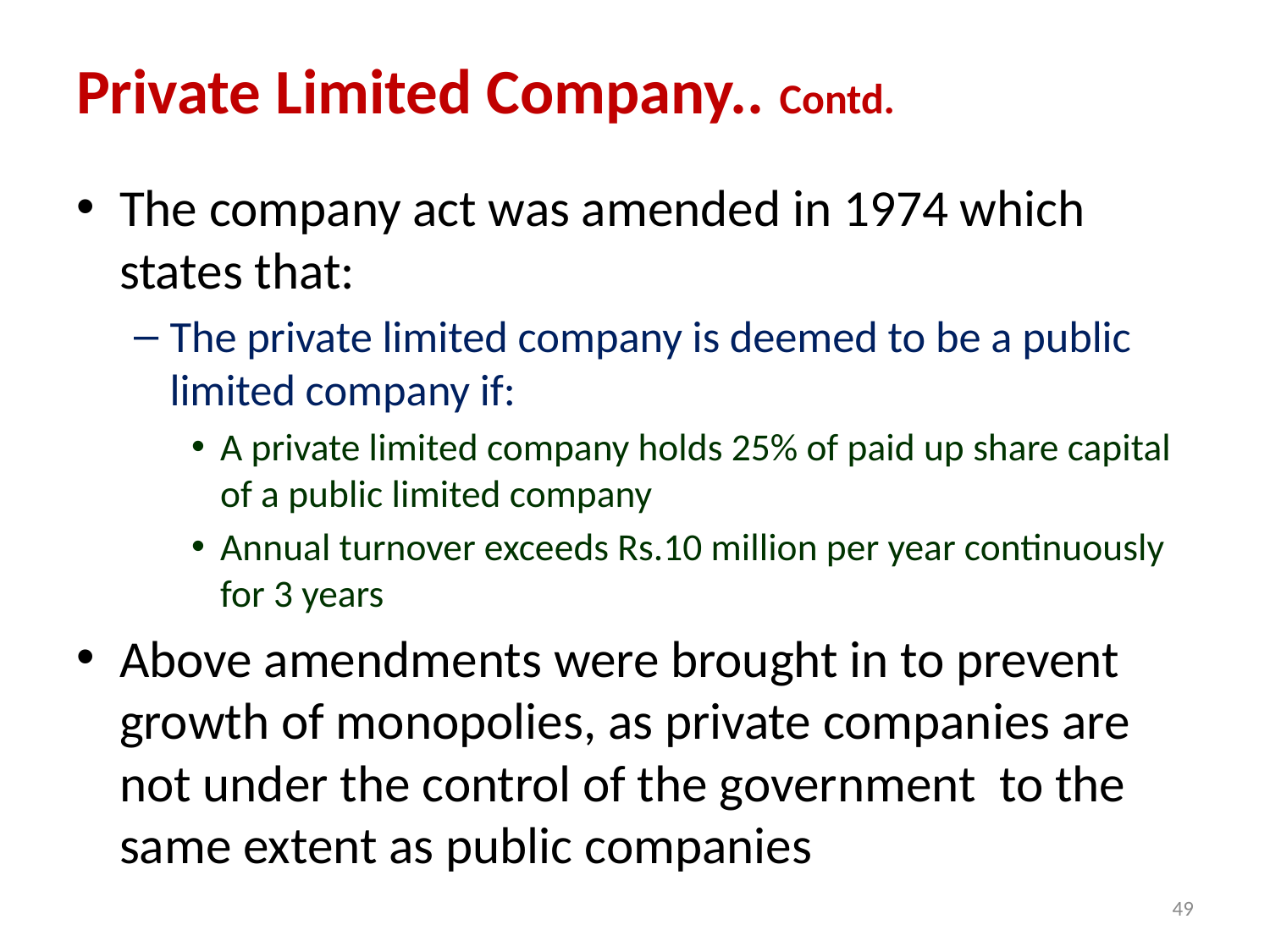

# Private Limited Company.. Contd.
The company act was amended in 1974 which states that:
The private limited company is deemed to be a public limited company if:
A private limited company holds 25% of paid up share capital of a public limited company
Annual turnover exceeds Rs.10 million per year continuously for 3 years
Above amendments were brought in to prevent growth of monopolies, as private companies are not under the control of the government  to the same extent as public companies
49